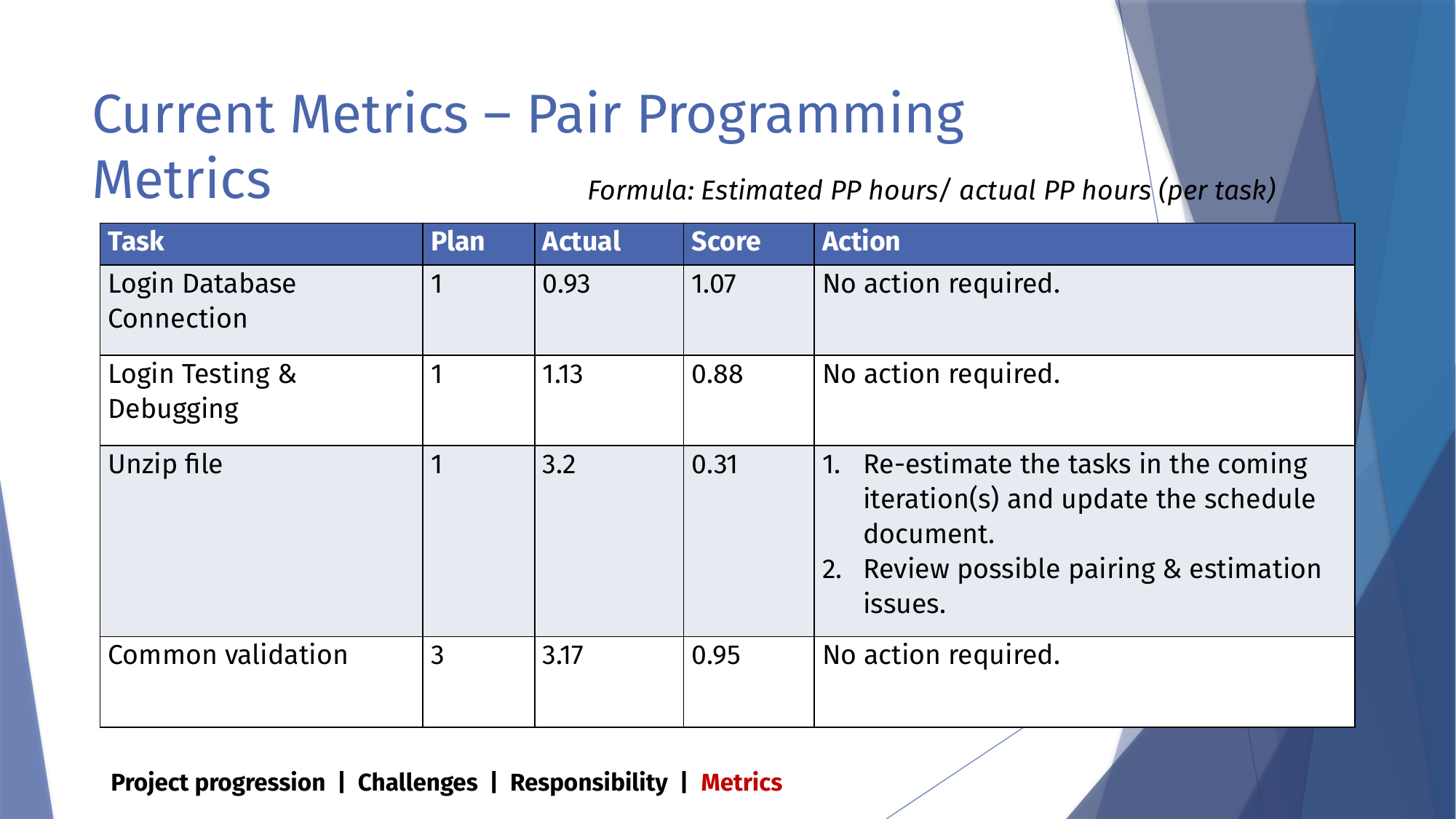

# Current Metrics – Pair Programming Metrics
Formula: Estimated PP hours/ actual PP hours (per task)
| Task | Plan | Actual | Score | Action |
| --- | --- | --- | --- | --- |
| Login Database Connection | 1 | 0.93 | 1.07 | No action required. |
| Login Testing & Debugging | 1 | 1.13 | 0.88 | No action required. |
| Unzip file | 1 | 3.2 | 0.31 | Re-estimate the tasks in the coming iteration(s) and update the schedule document. Review possible pairing & estimation issues. |
| Common validation | 3 | 3.17 | 0.95 | No action required. |
Project progression  |  Challenges  |  Responsibility  |  Metrics